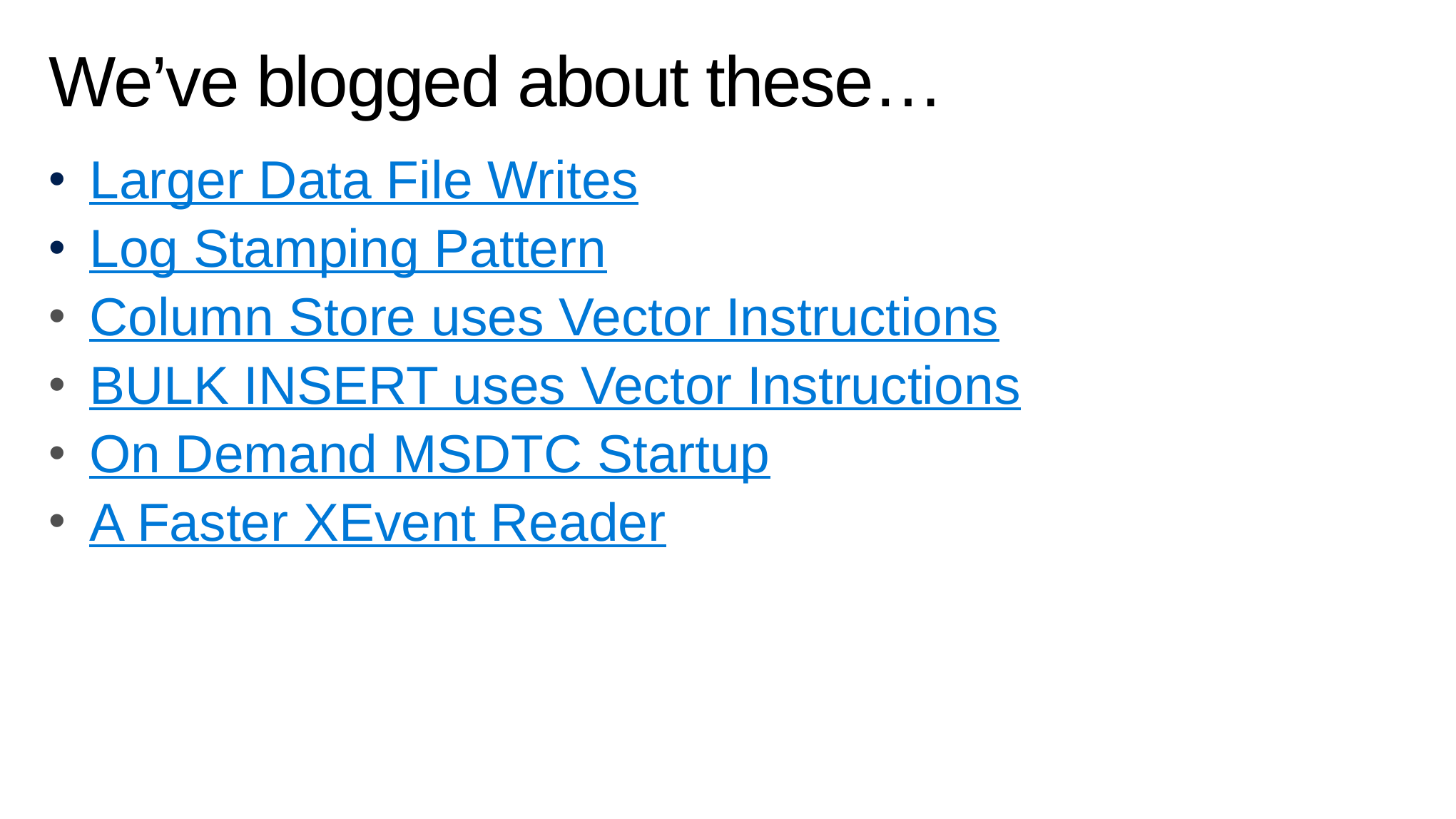

# We’ve blogged about these…
Larger Data File Writes
Log Stamping Pattern
Column Store uses Vector Instructions
BULK INSERT uses Vector Instructions
On Demand MSDTC Startup
A Faster XEvent Reader